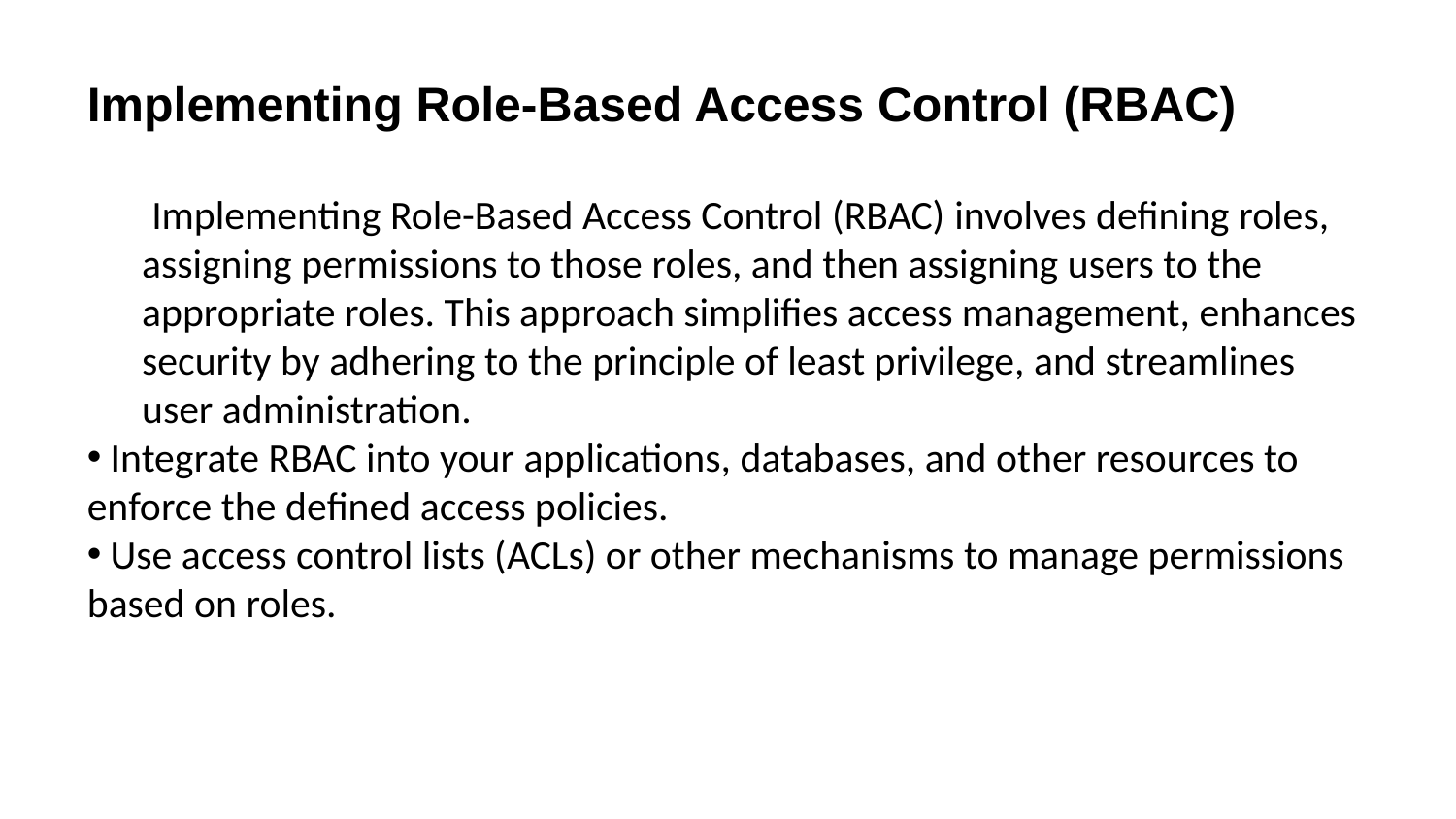

Implementing Role-Based Access Control (RBAC)
       Implementing Role-Based Access Control (RBAC) involves defining roles, assigning permissions to those roles, and then assigning users to the appropriate roles. This approach simplifies access management, enhances security by adhering to the principle of least privilege, and streamlines user administration.
 Integrate RBAC into your applications, databases, and other resources to enforce the defined access policies.
 Use access control lists (ACLs) or other mechanisms to manage permissions based on roles.